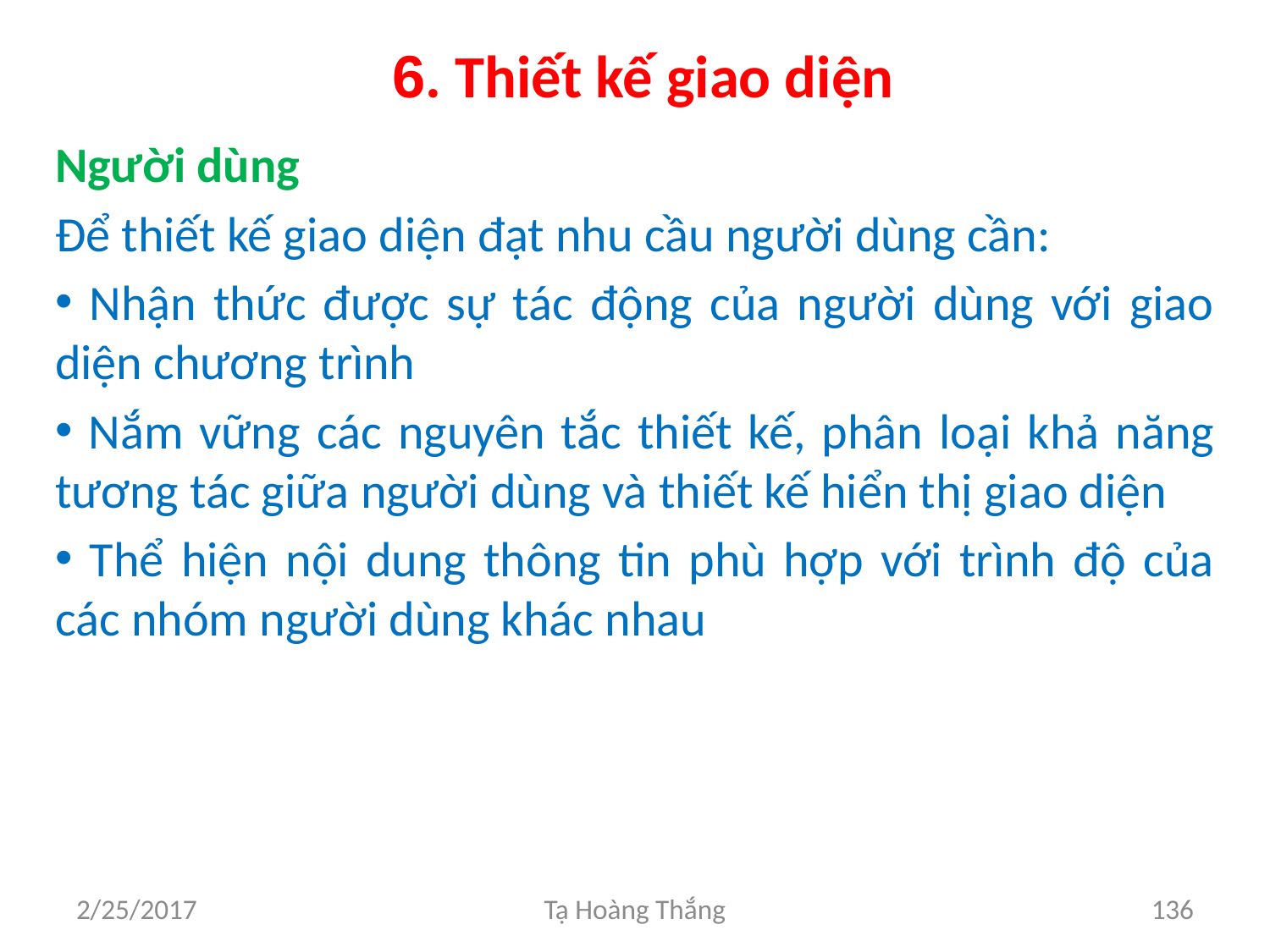

# 6. Thiết kế giao diện
Người dùng
Để thiết kế giao diện đạt nhu cầu người dùng cần:
 Nhận thức được sự tác động của người dùng với giao diện chương trình
 Nắm vững các nguyên tắc thiết kế, phân loại khả năng tương tác giữa người dùng và thiết kế hiển thị giao diện
 Thể hiện nội dung thông tin phù hợp với trình độ của các nhóm người dùng khác nhau

2/25/2017
Tạ Hoàng Thắng
136